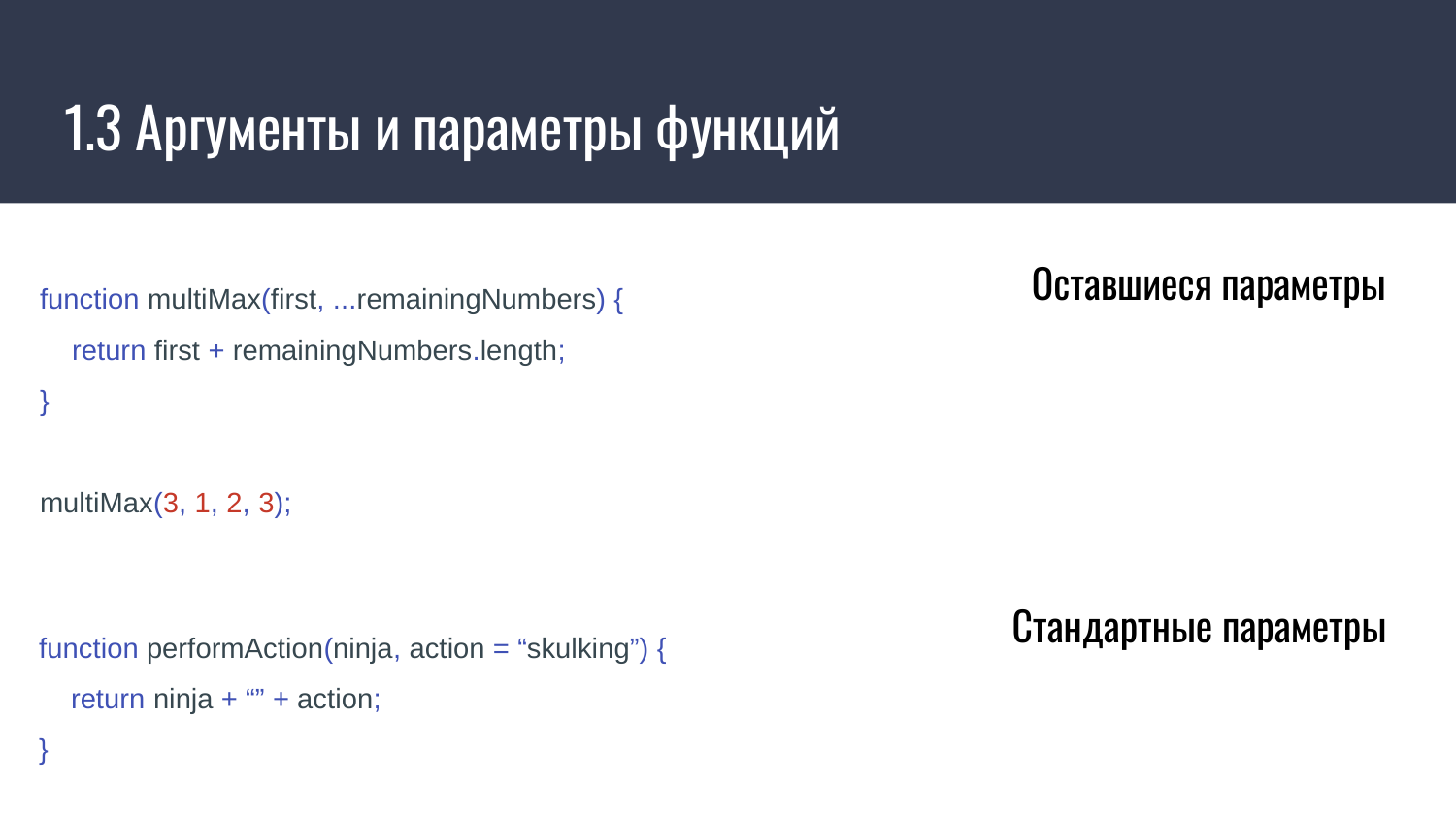

# 1.3 Аргументы и параметры функций
Оставшиеся параметры
function multiMax(first, ...remainingNumbers) {
    return first + remainingNumbers.length;
}
multiMax(3, 1, 2, 3);
function performAction(ninja, action = “skulking”) {
    return ninja + “” + action;
}
Стандартные параметры